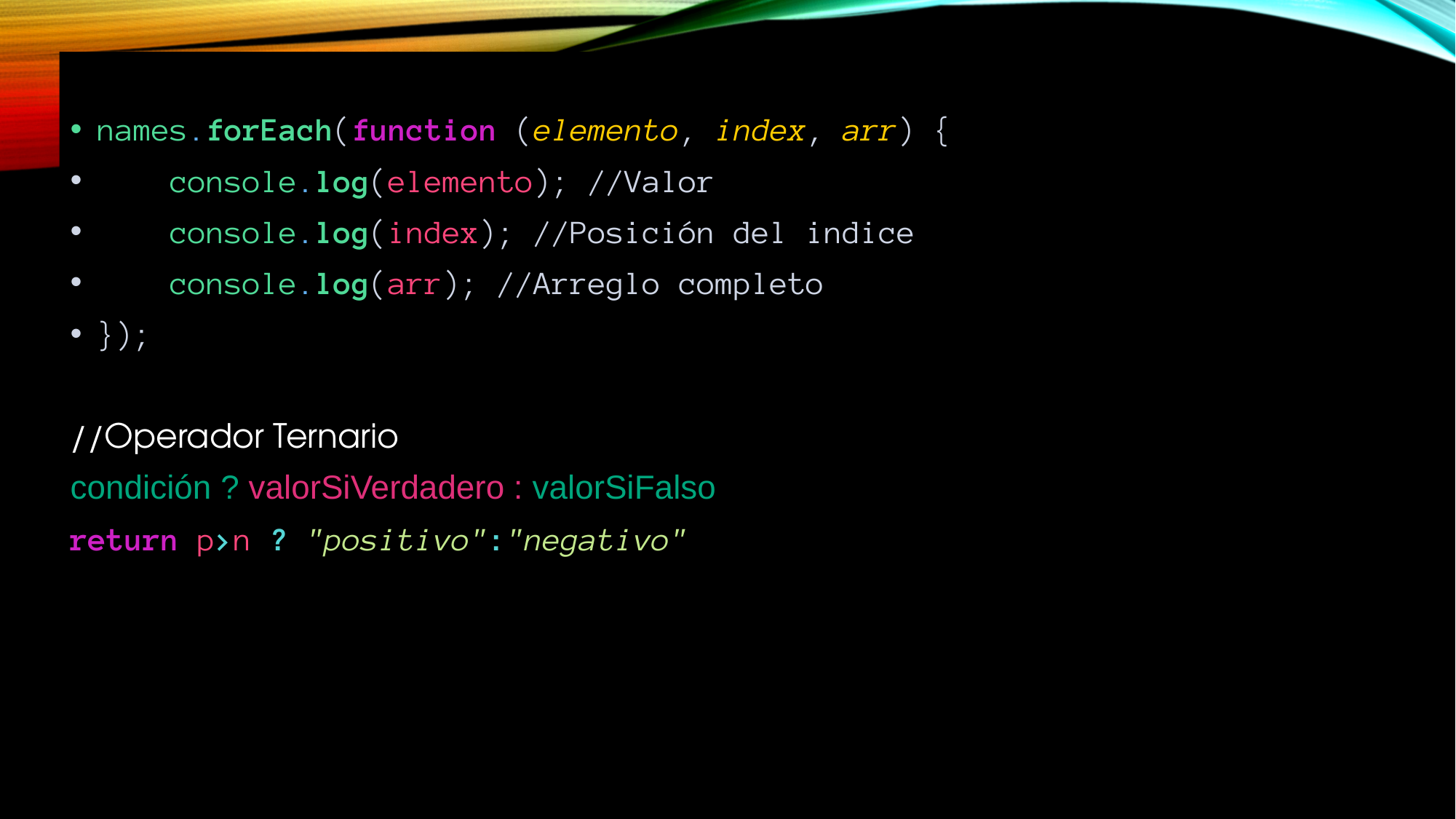

names.forEach(function (elemento, index, arr) {
    console.log(elemento); //Valor
    console.log(index); //Posición del indice
    console.log(arr); //Arreglo completo
});

//Operador Ternario
condición ? valorSiVerdadero : valorSiFalso
return p>n ? "positivo":"negativo"